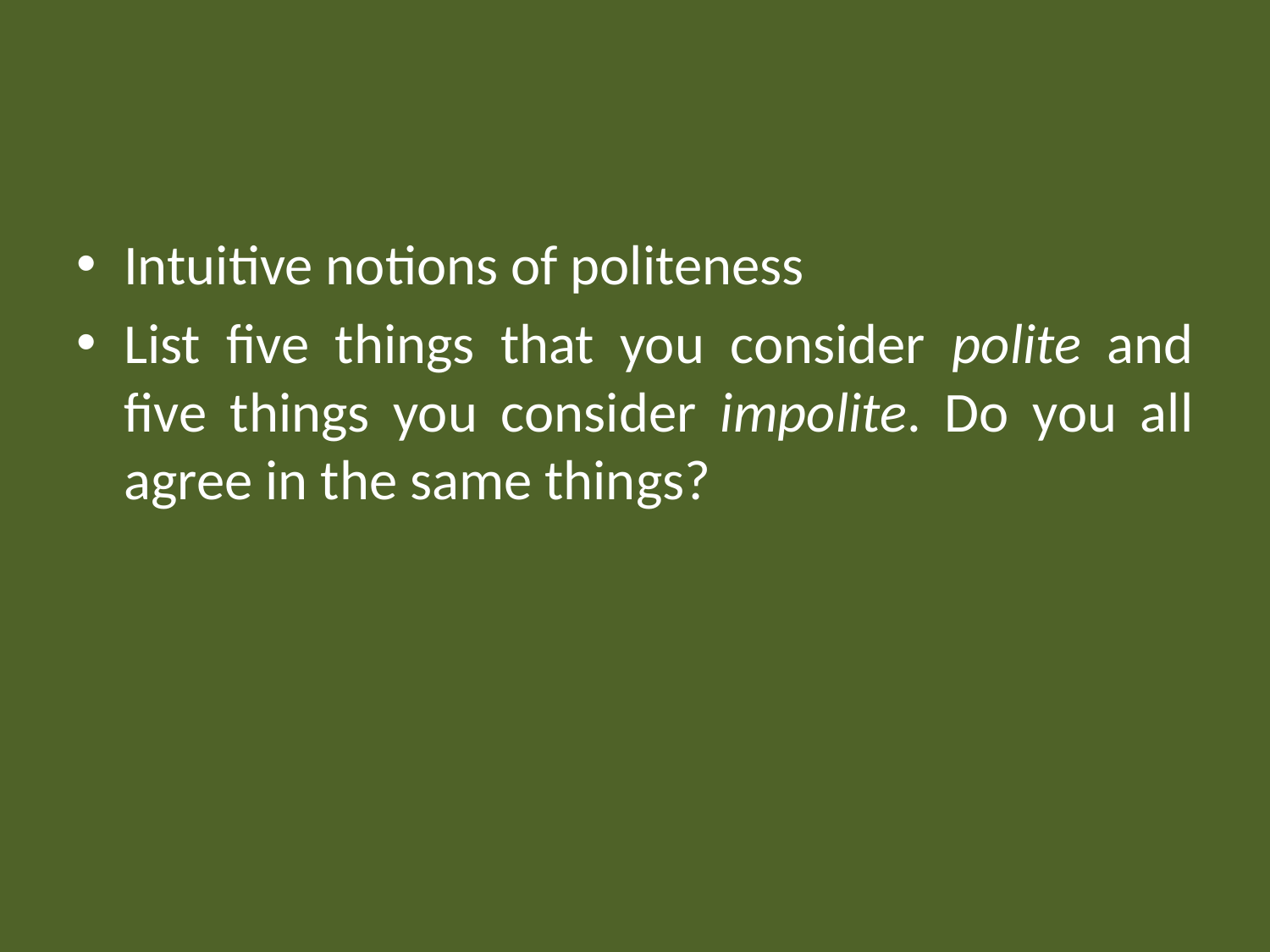

#
Intuitive notions of politeness
List five things that you consider polite and five things you consider impolite. Do you all agree in the same things?